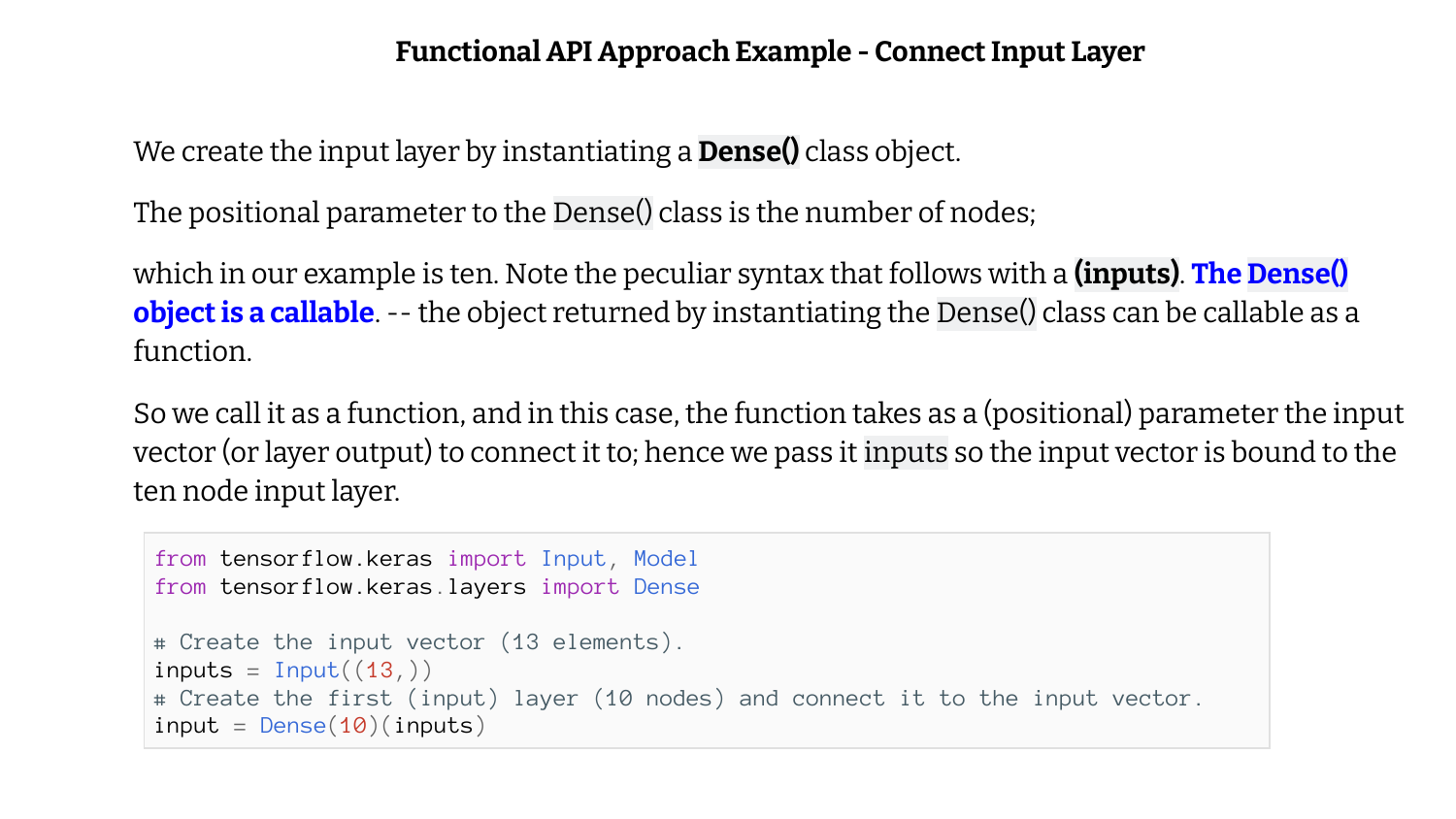

Functional API Approach Example - Connect Input Layer

We create the input layer by instantiating a Dense() class object.
The positional parameter to the Dense() class is the number of nodes;
which in our example is ten. Note the peculiar syntax that follows with a (inputs). The Dense() object is a callable. -- the object returned by instantiating the Dense() class can be callable as a function.
So we call it as a function, and in this case, the function takes as a (positional) parameter the input vector (or layer output) to connect it to; hence we pass it inputs so the input vector is bound to the ten node input layer.

| from tensorflow.keras import Input, Model from tensorflow.keras.layers import Dense # Create the input vector (13 elements). inputs = Input((13,)) # Create the first (input) layer (10 nodes) and connect it to the input vector. input = Dense(10)(inputs) |
| --- |